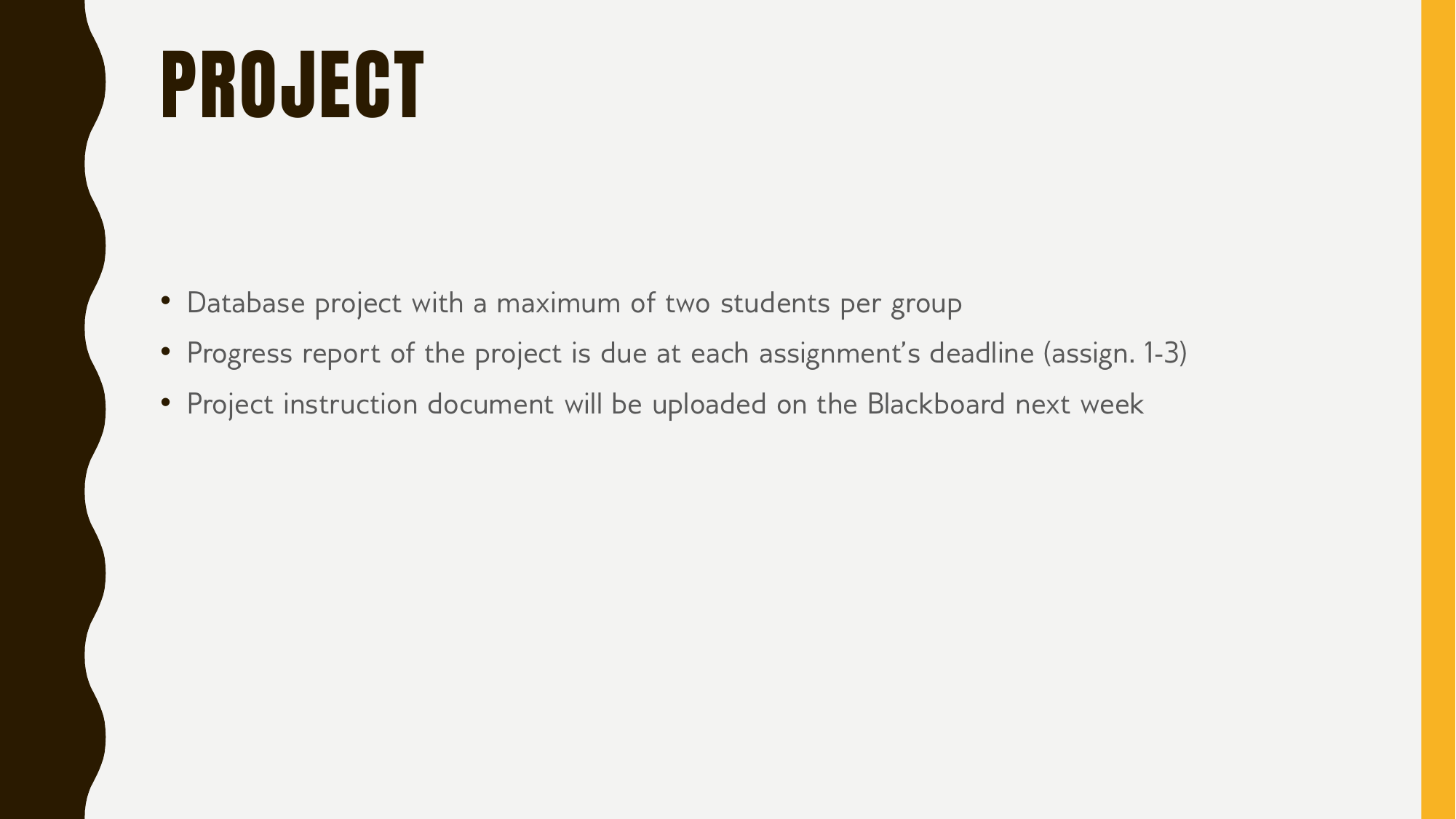

# Project
Database project with a maximum of two students per group
Progress report of the project is due at each assignment’s deadline (assign. 1-3)
Project instruction document will be uploaded on the Blackboard next week